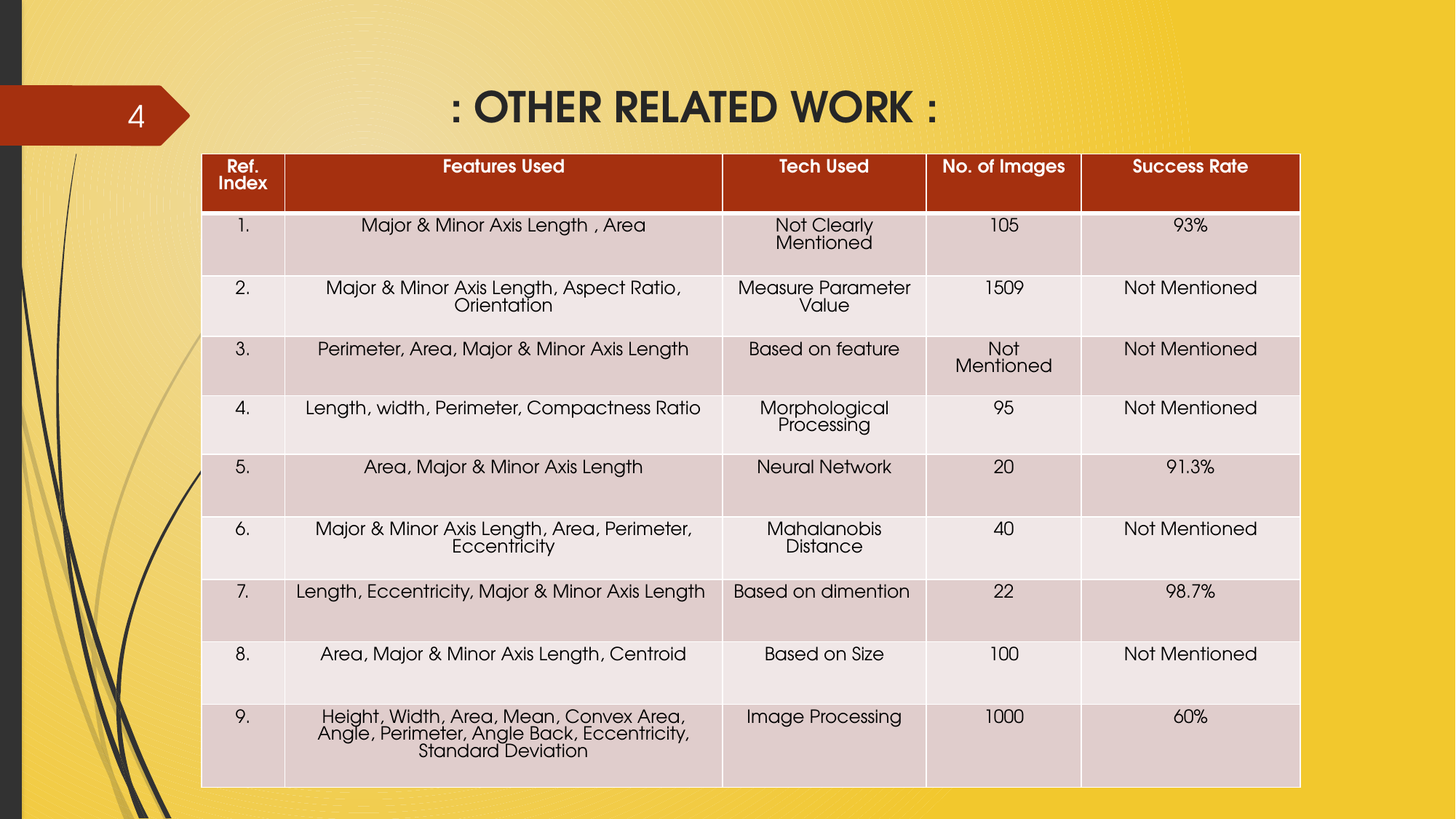

# : OTHER RELATED WORK :
4
| Ref. Index | Features Used | Tech Used | No. of Images | Success Rate |
| --- | --- | --- | --- | --- |
| 1. | Major & Minor Axis Length , Area | Not Clearly Mentioned | 105 | 93% |
| 2. | Major & Minor Axis Length, Aspect Ratio, Orientation | Measure Parameter Value | 1509 | Not Mentioned |
| 3. | Perimeter, Area, Major & Minor Axis Length | Based on feature | Not Mentioned | Not Mentioned |
| 4. | Length, width, Perimeter, Compactness Ratio | Morphological Processing | 95 | Not Mentioned |
| 5. | Area, Major & Minor Axis Length | Neural Network | 20 | 91.3% |
| 6. | Major & Minor Axis Length, Area, Perimeter, Eccentricity | Mahalanobis Distance | 40 | Not Mentioned |
| 7. | Length, Eccentricity, Major & Minor Axis Length | Based on dimention | 22 | 98.7% |
| 8. | Area, Major & Minor Axis Length, Centroid | Based on Size | 100 | Not Mentioned |
| 9. | Height, Width, Area, Mean, Convex Area, Angle, Perimeter, Angle Back, Eccentricity, Standard Deviation | Image Processing | 1000 | 60% |